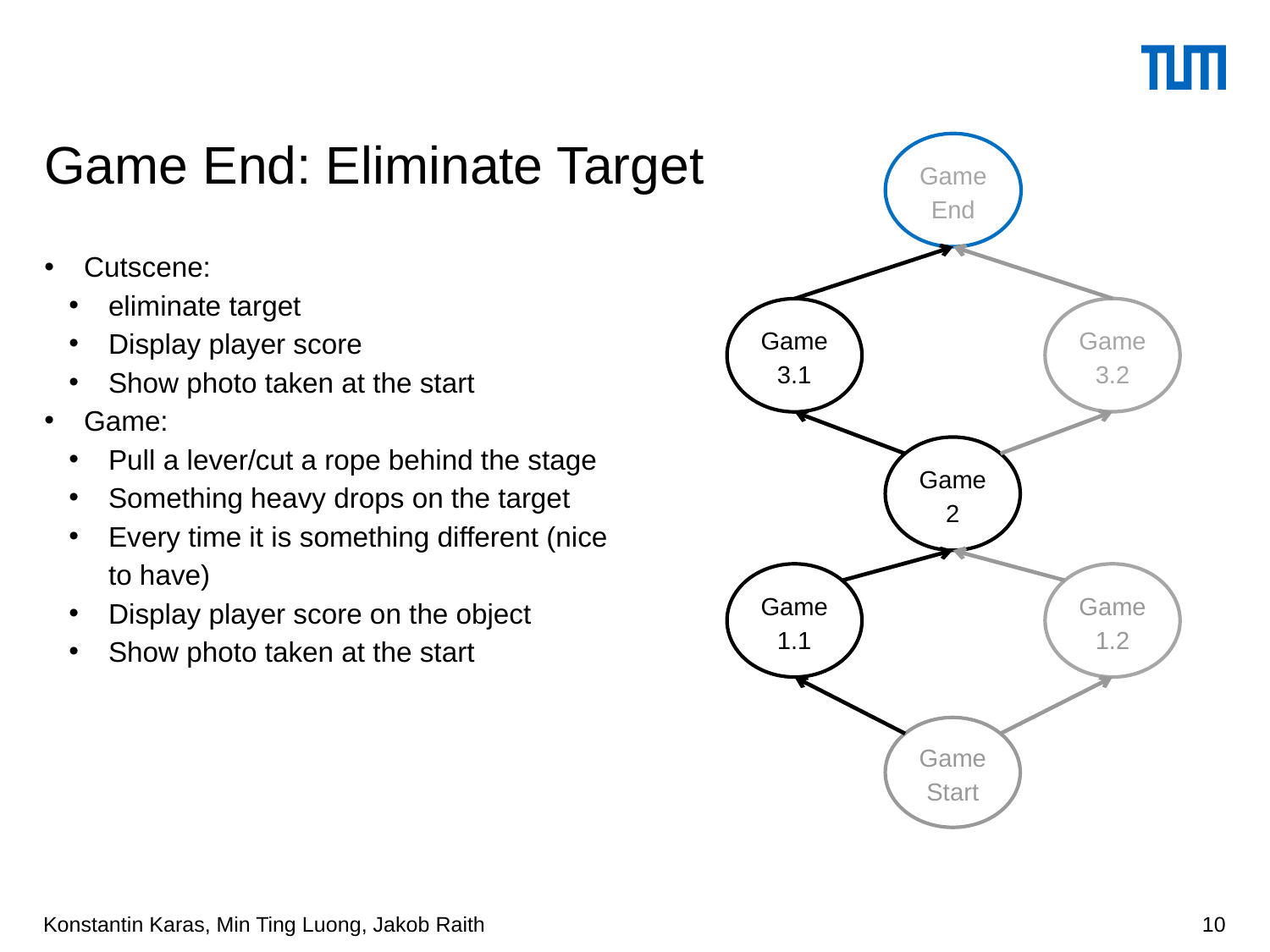

Game End
# Game End: Eliminate Target
Cutscene:
eliminate target
Display player score
Show photo taken at the start
Game:
Pull a lever/cut a rope behind the stage
Something heavy drops on the target
Every time it is something different (nice to have)
Display player score on the object
Show photo taken at the start

Game 3.2
Game 3.1
Game 2
Game 1.1
Game 1.2
GameStart
Konstantin Karas, Min Ting Luong, Jakob Raith
10